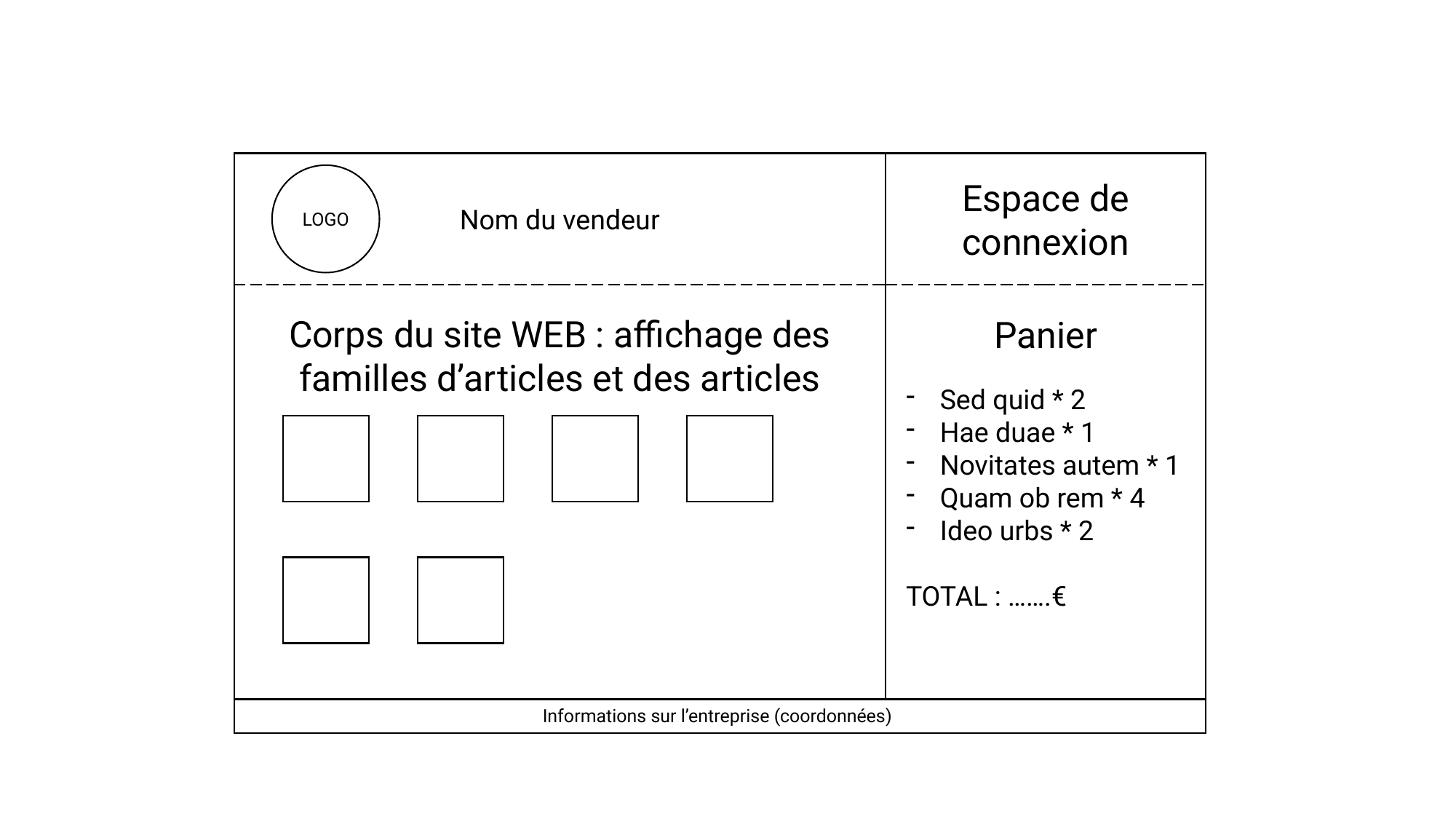

LOGO
Espace de connexion
Nom du vendeur
Corps du site WEB : affichage des familles d’articles et des articles
Panier
Sed quid * 2
Hae duae * 1
Novitates autem * 1
Quam ob rem * 4
Ideo urbs * 2

TOTAL : …….€

Informations sur l’entreprise (coordonnées)